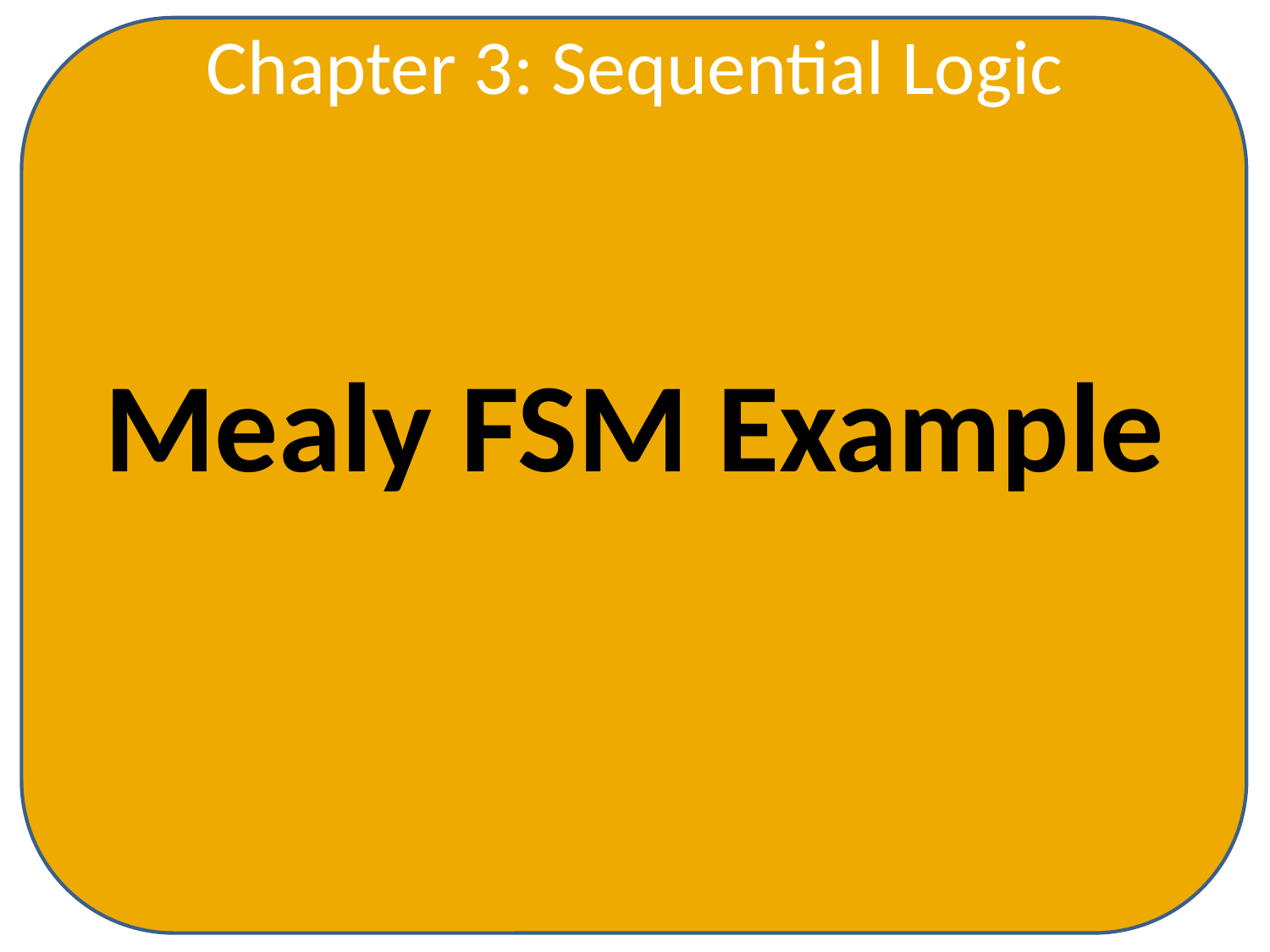

Chapter 3: Sequential Logic
Mealy FSM Example